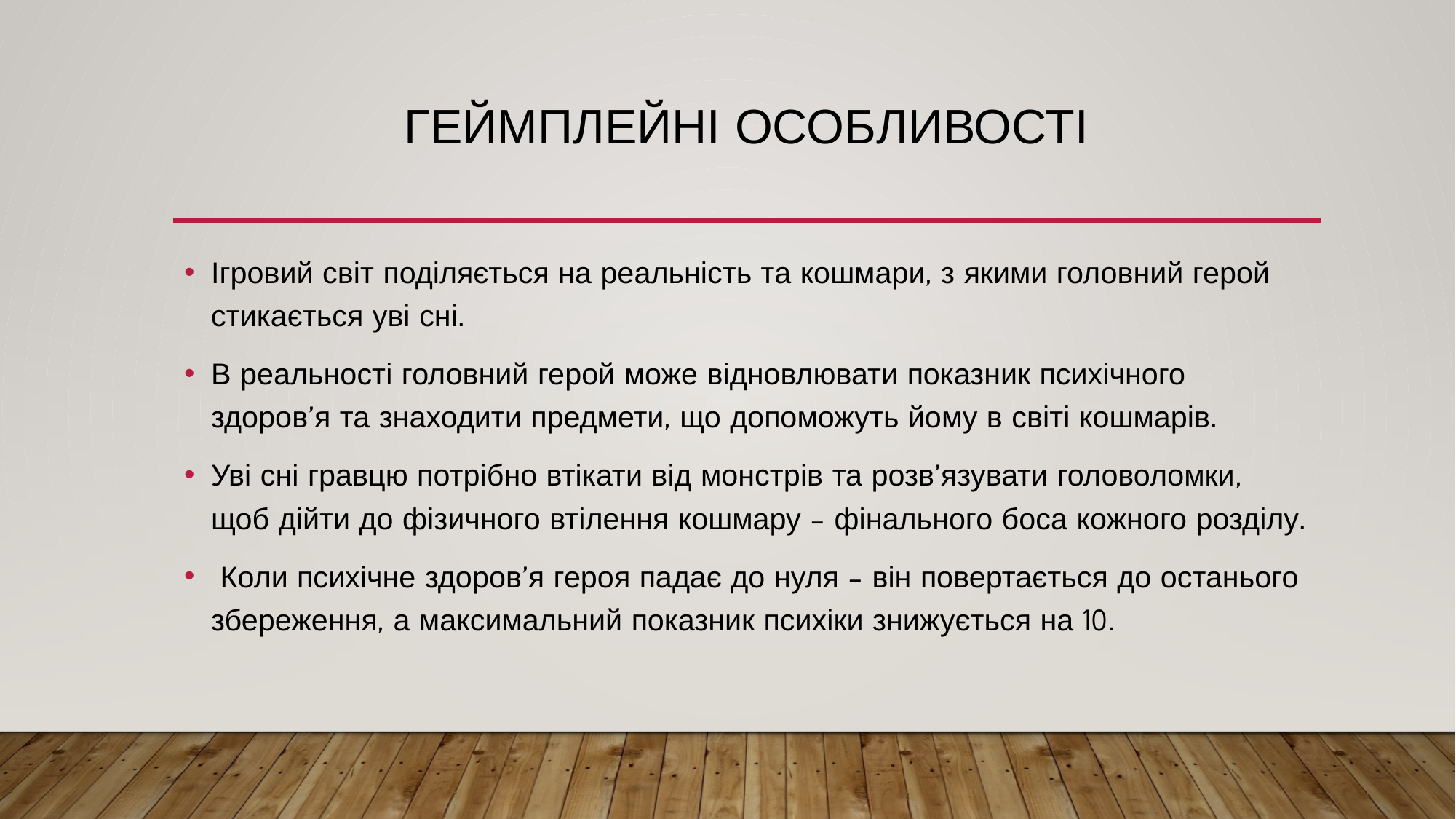

# Геймплейні Особливості
Ігровий світ поділяється на реальність та кошмари, з якими головний герой стикається уві сні.
В реальності головний герой може відновлювати показник психічного здоров’я та знаходити предмети, що допоможуть йому в світі кошмарів.
Уві сні гравцю потрібно втікати від монстрів та розв’язувати головоломки, щоб дійти до фізичного втілення кошмару – фінального боса кожного розділу.
 Коли психічне здоров’я героя падає до нуля – він повертається до останього збереження, а максимальний показник психіки знижується на 10.